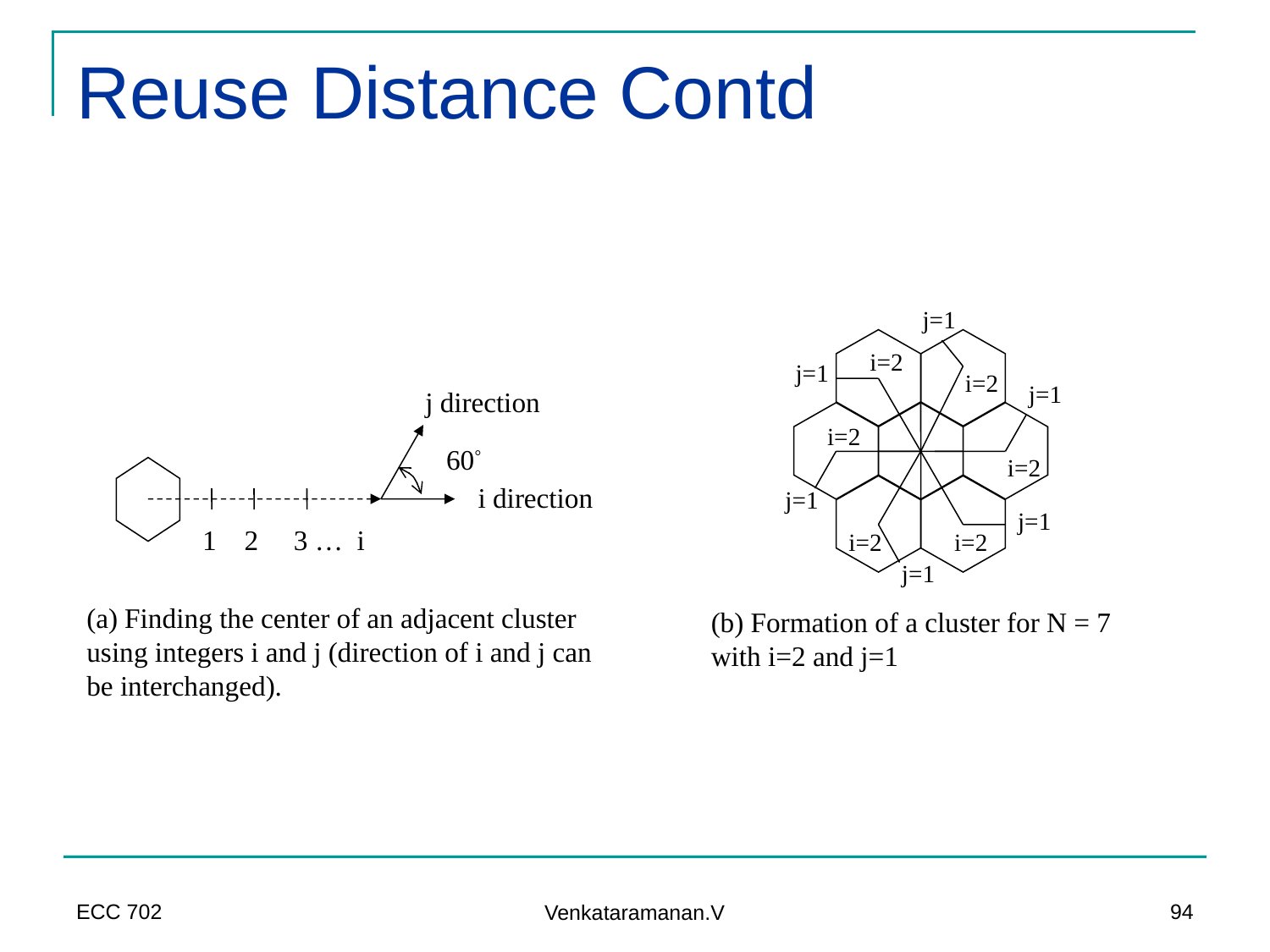

# Reuse Distance Contd

j=1

i=2

j=1
i=2

j=1
j direction

i=2

60°
i=2

i direction
j=1

j=1
      1    2     3 …  i
i=2
i=2

j=1
(a) Finding the center of an adjacent cluster using integers i and j (direction of i and j can be interchanged).
(b) Formation of a cluster for N = 7 with i=2 and j=1
ECC 702
94
Venkataramanan.V